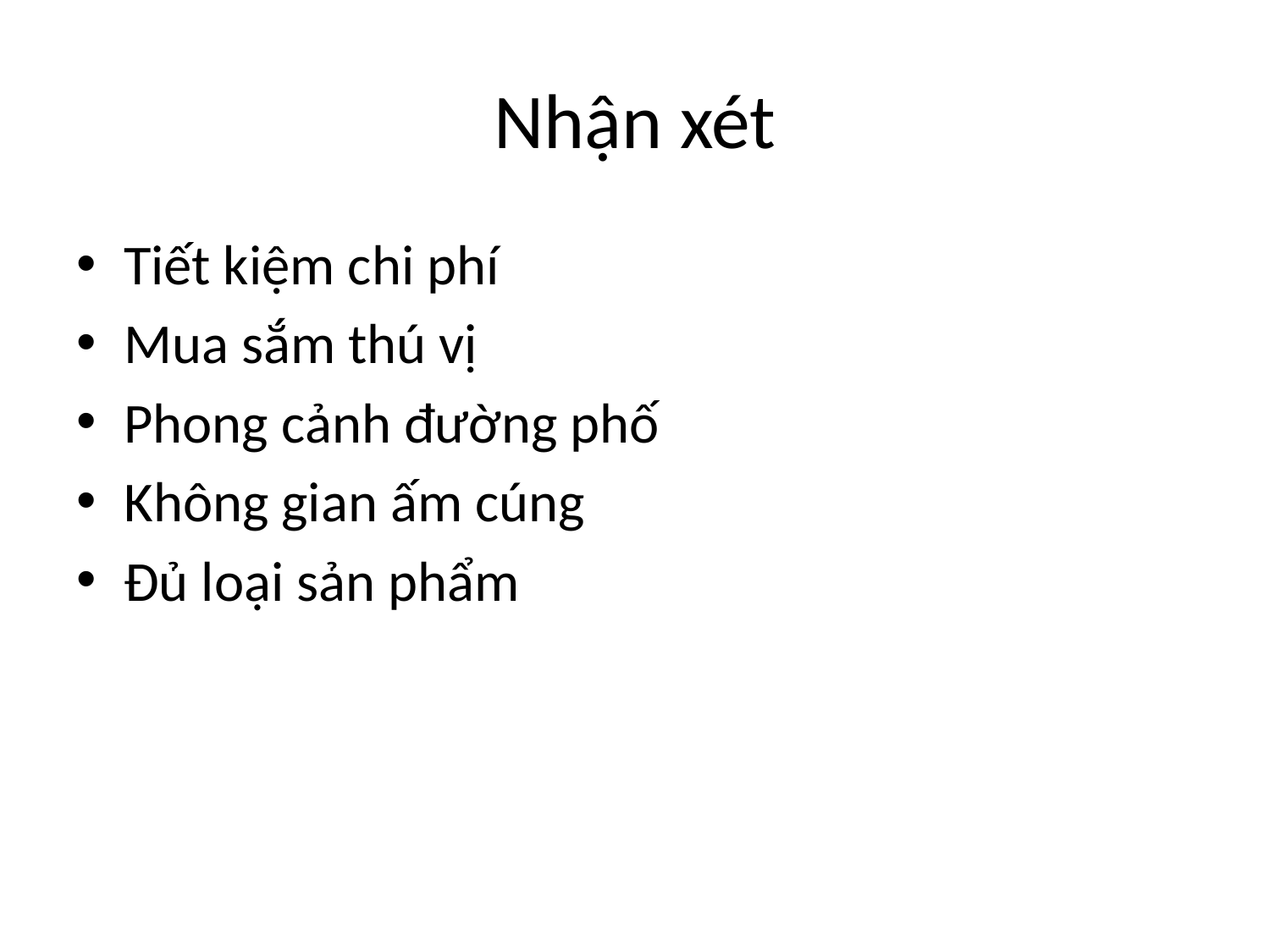

# Nhận xét
Tiết kiệm chi phí
Mua sắm thú vị
Phong cảnh đường phố
Không gian ấm cúng
Đủ loại sản phẩm